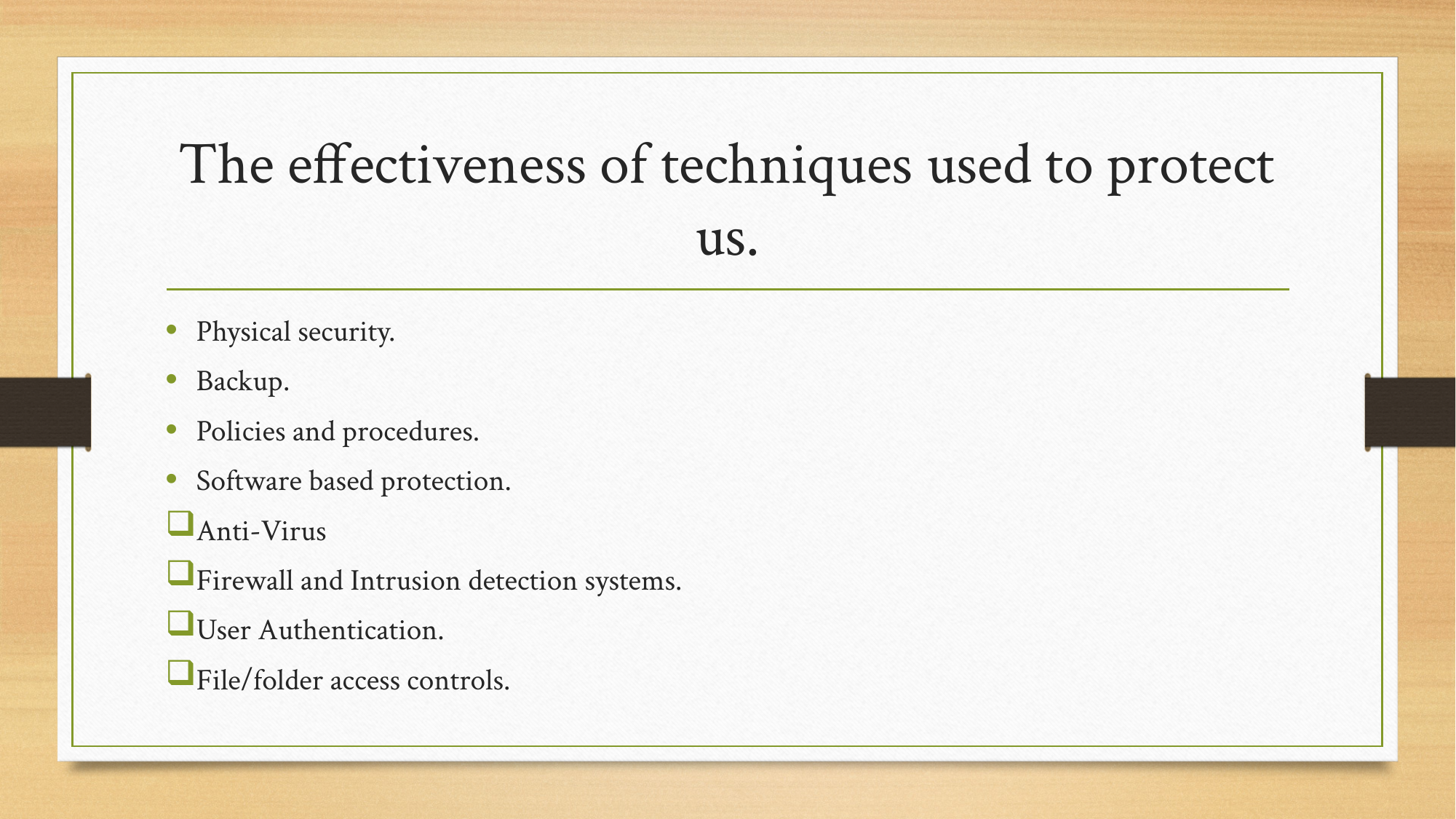

# The effectiveness of techniques used to protect us.
Physical security.
Backup.
Policies and procedures.
Software based protection.
Anti-Virus
Firewall and Intrusion detection systems.
User Authentication.
File/folder access controls.